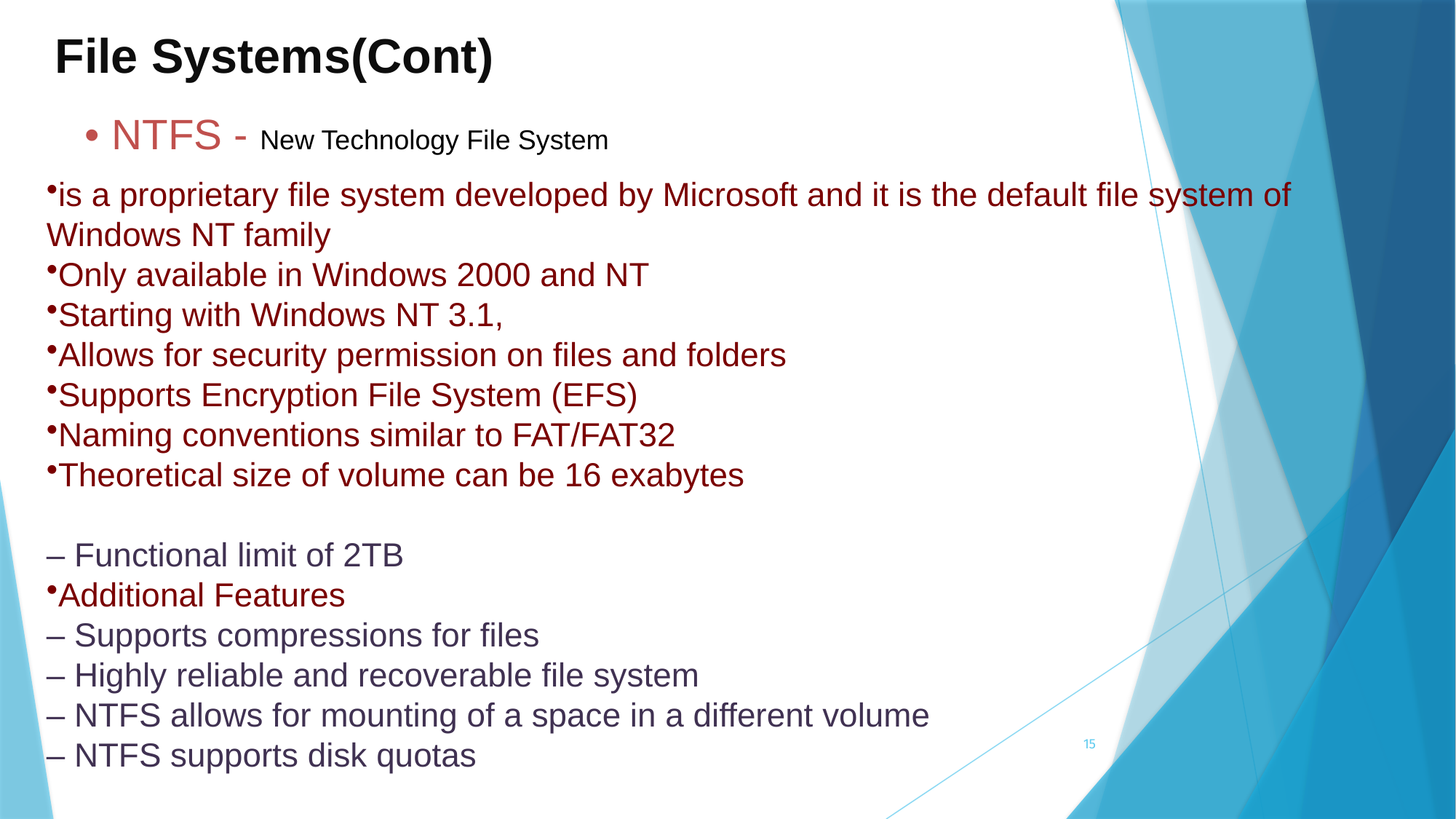

File Systems(Cont)
• NTFS - New Technology File System

is a proprietary file system developed by Microsoft and it is the default file system of Windows NT family
Only available in Windows 2000 and NT
Starting with Windows NT 3.1,
Allows for security permission on files and folders
Supports Encryption File System (EFS)
Naming conventions similar to FAT/FAT32
Theoretical size of volume can be 16 exabytes

‒ Functional limit of 2TB
Additional Features
‒ Supports compressions for files
‒ Highly reliable and recoverable file system
‒ NTFS allows for mounting of a space in a different volume
‒ NTFS supports disk quotas
15